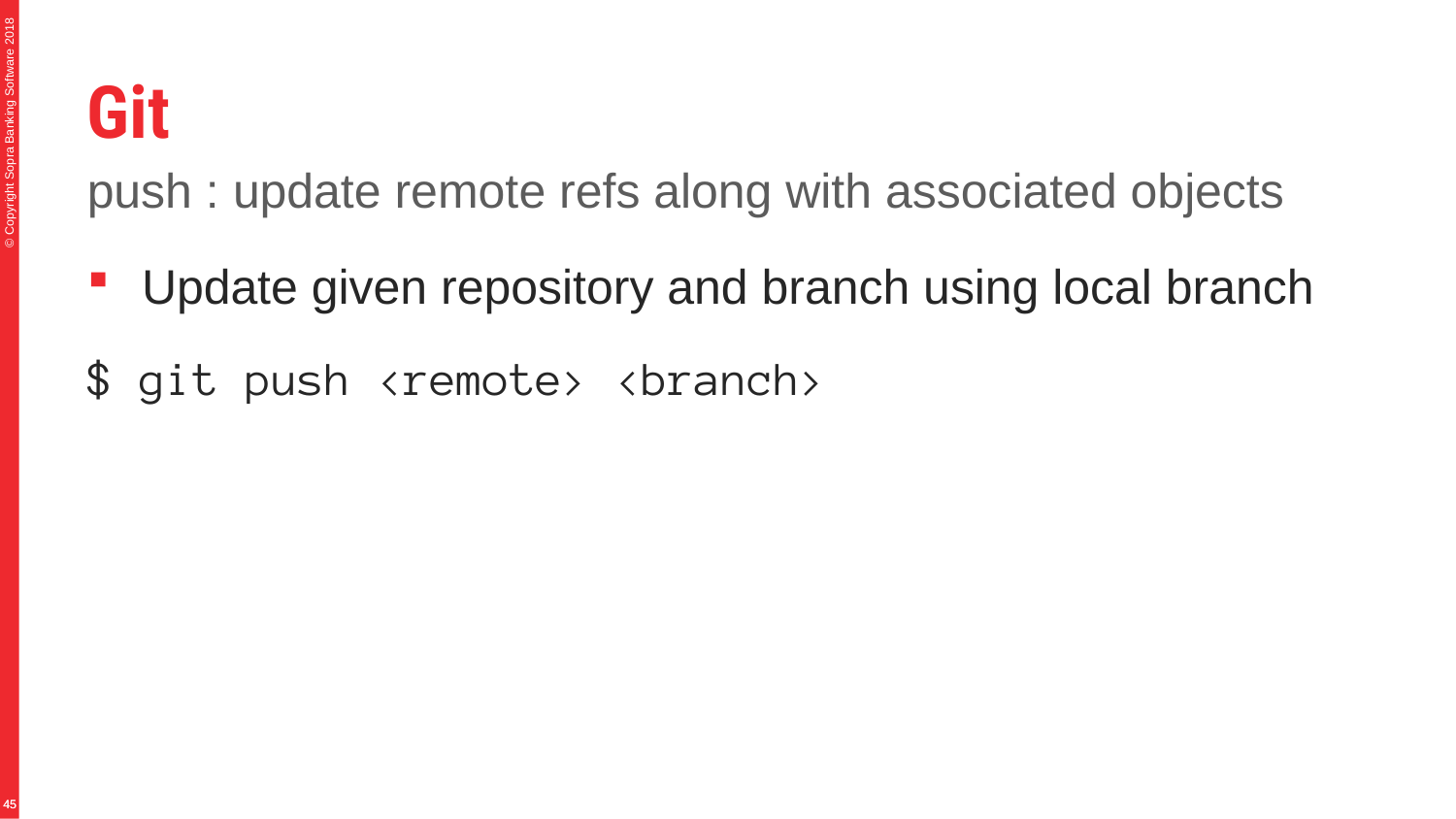

# Git
push : update remote refs along with associated objects
Update given repository and branch using local branch
$ git push <remote> <branch>